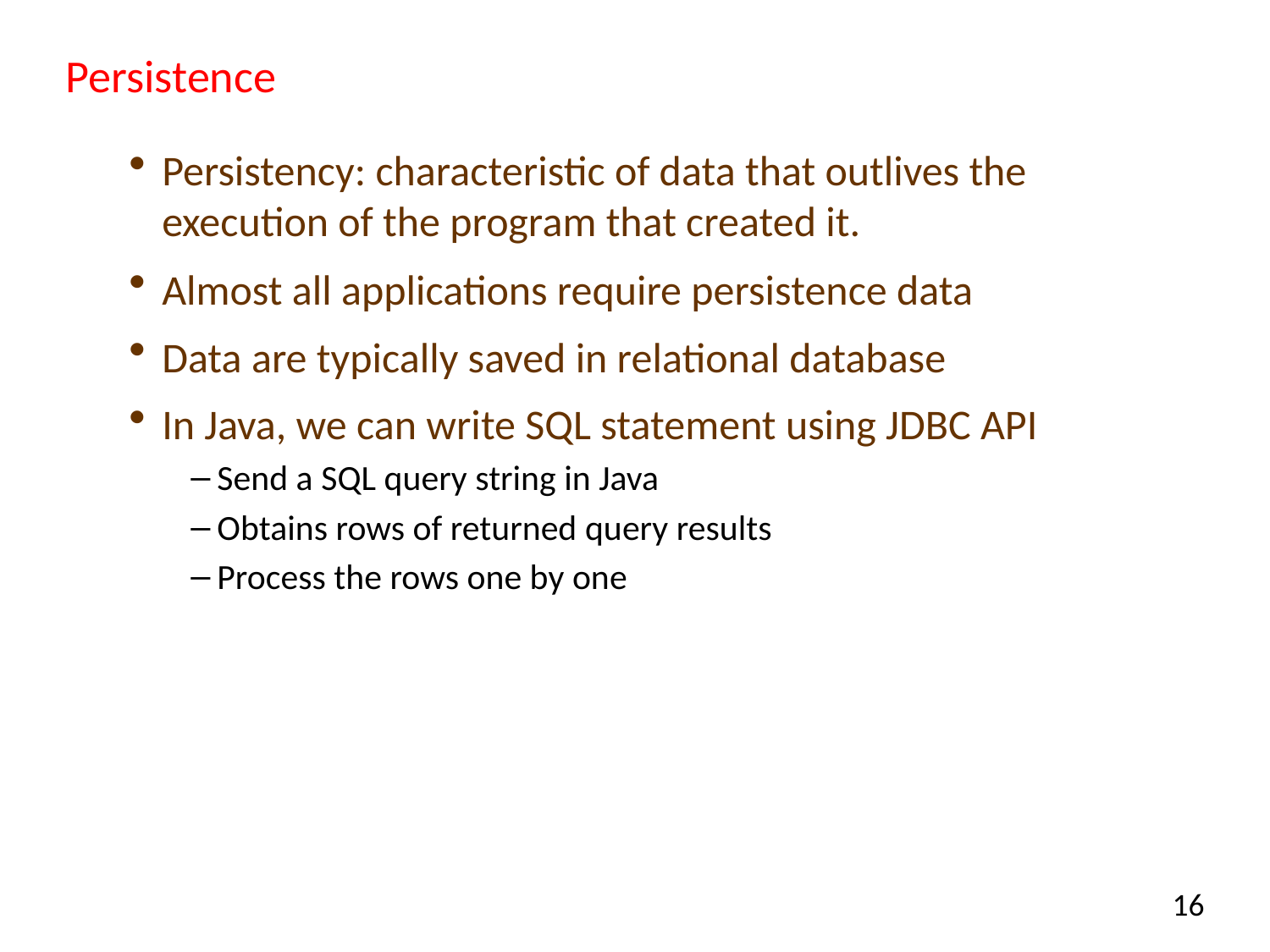

# Persistence
Persistency: characteristic of data that outlives the execution of the program that created it.
Almost all applications require persistence data
Data are typically saved in relational database
In Java, we can write SQL statement using JDBC API
Send a SQL query string in Java
Obtains rows of returned query results
Process the rows one by one

16